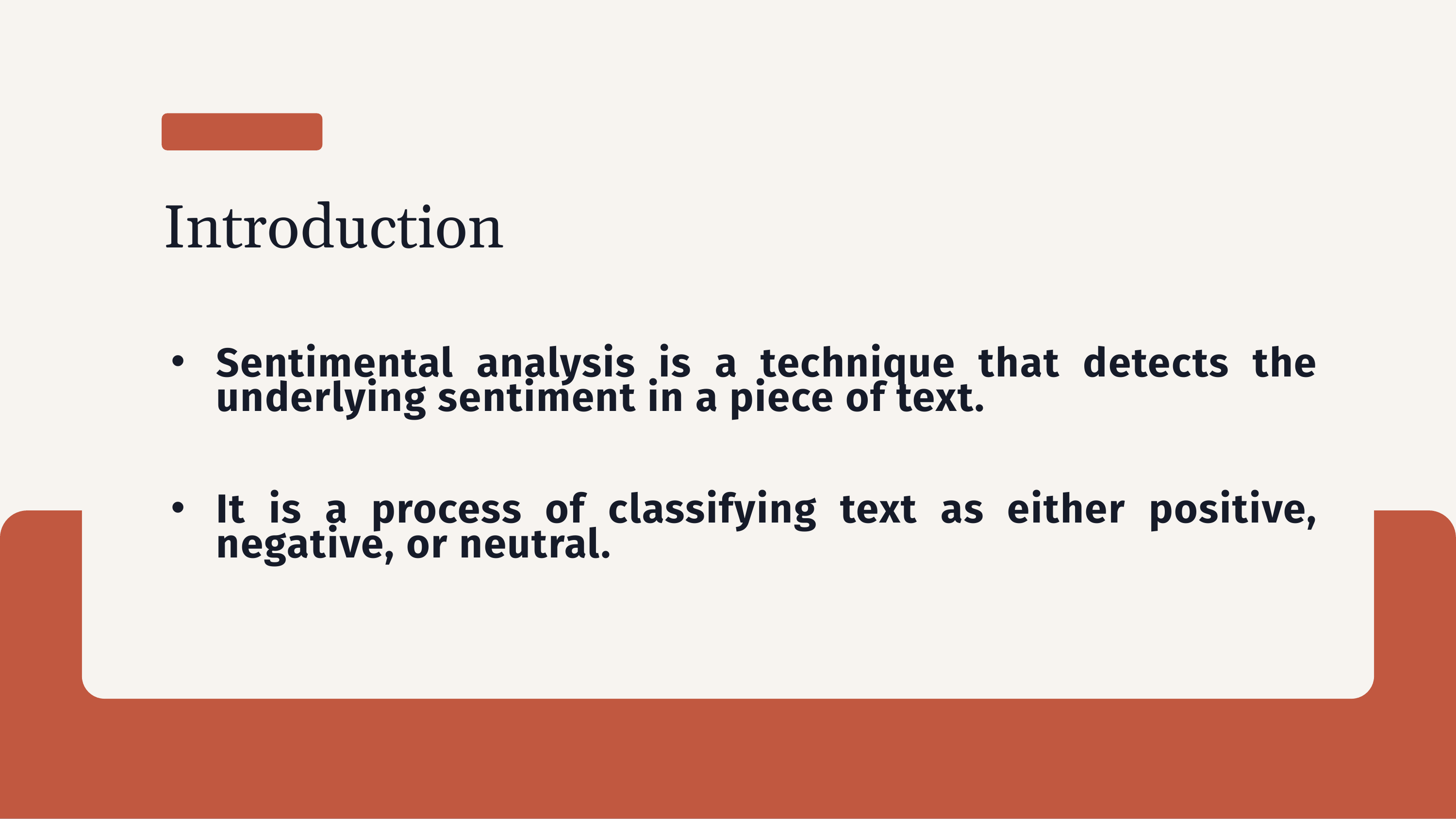

# Introduction
Sentimental analysis is a technique that detects the underlying sentiment in a piece of text.

It is a process of classifying text as either positive, negative, or neutral.